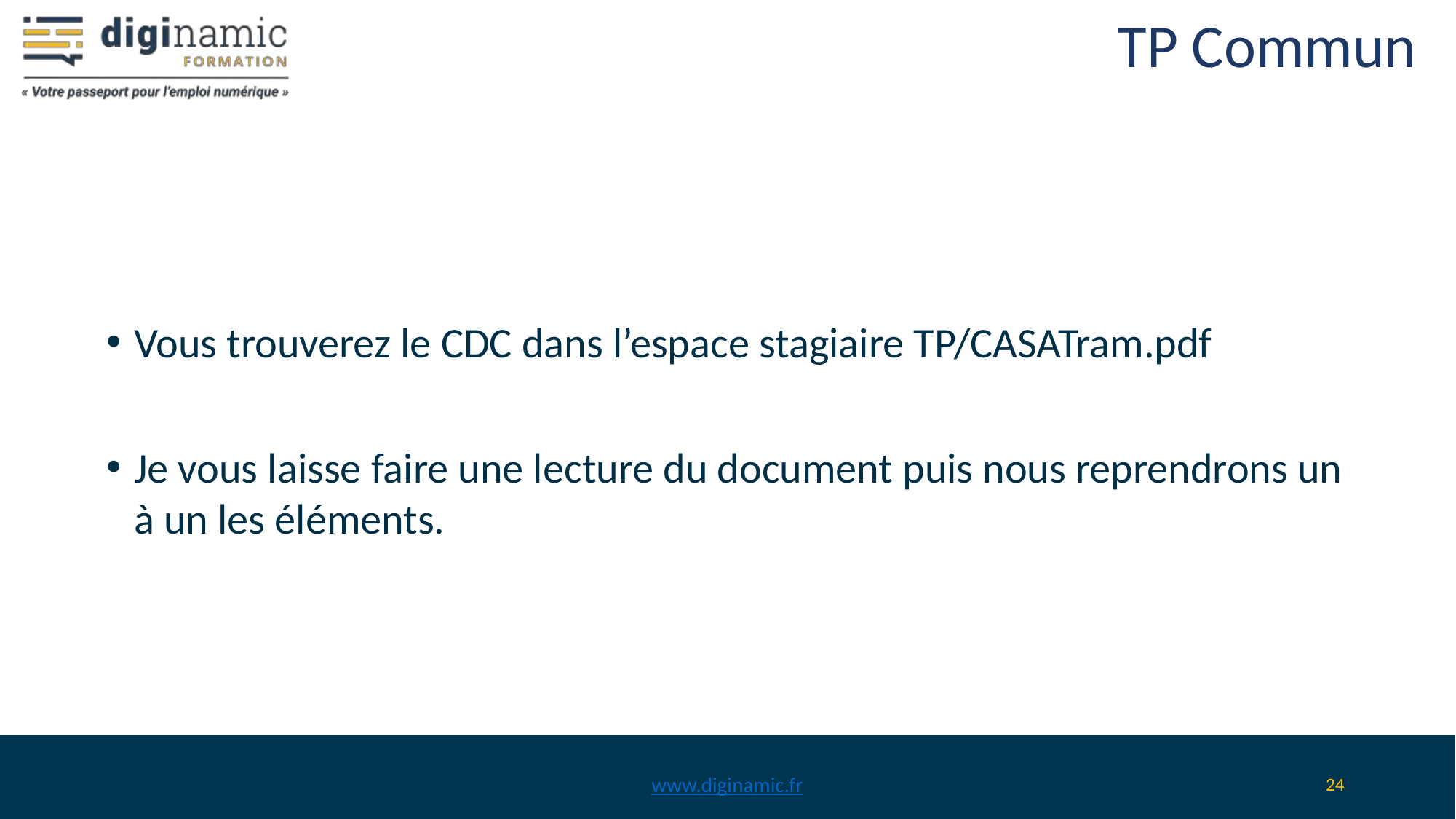

# TP Commun
Vous trouverez le CDC dans l’espace stagiaire TP/CASATram.pdf

Je vous laisse faire une lecture du document puis nous reprendrons un à un les éléments.
www.diginamic.fr
24